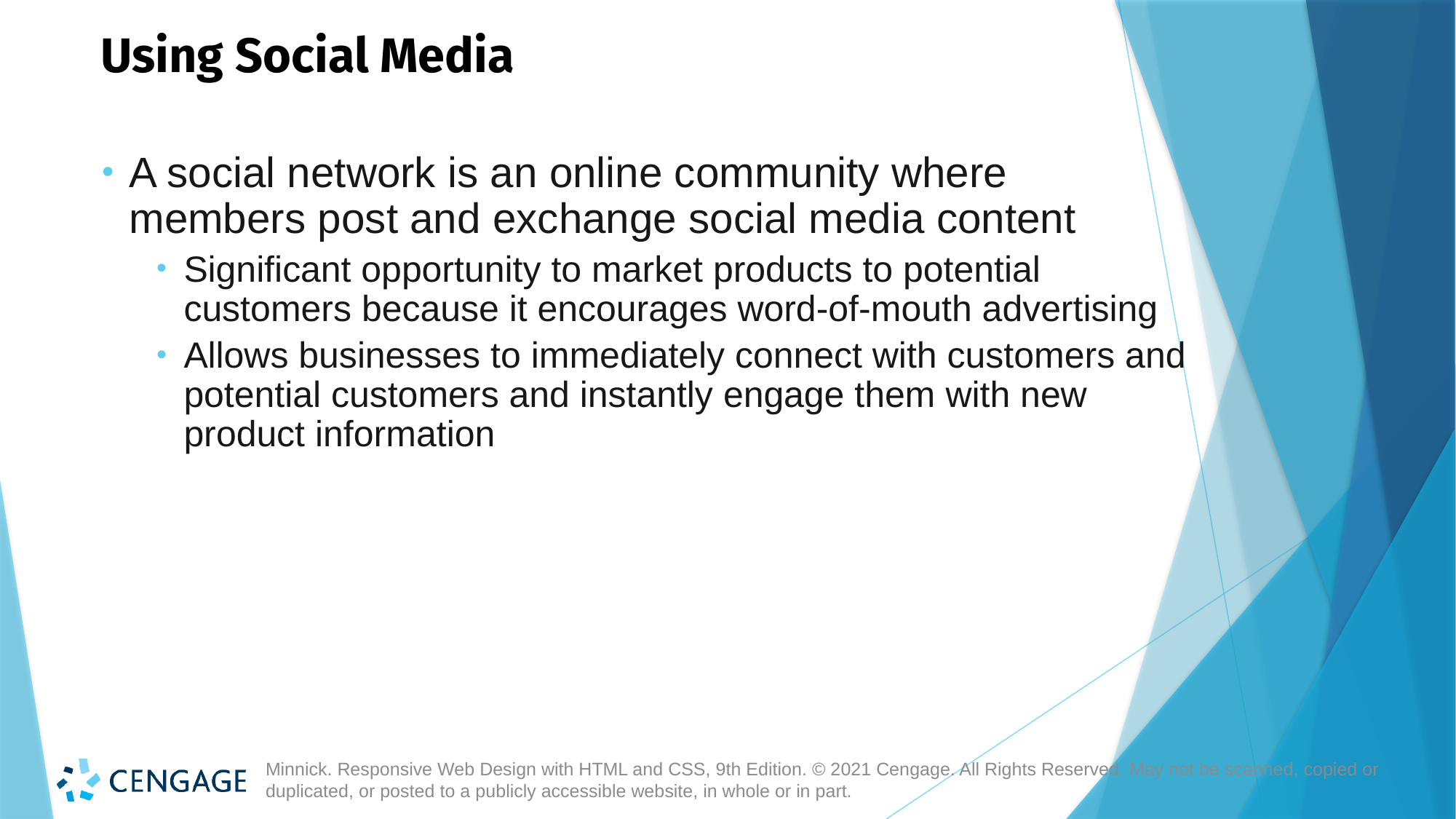

# Using Social Media
A social network is an online community where members post and exchange social media content
Significant opportunity to market products to potential customers because it encourages word-of-mouth advertising
Allows businesses to immediately connect with customers and potential customers and instantly engage them with new product information
Minnick. Responsive Web Design with HTML and CSS, 9th Edition. © 2021 Cengage. All Rights Reserved. May not be scanned, copied or duplicated, or posted to a publicly accessible website, in whole or in part.